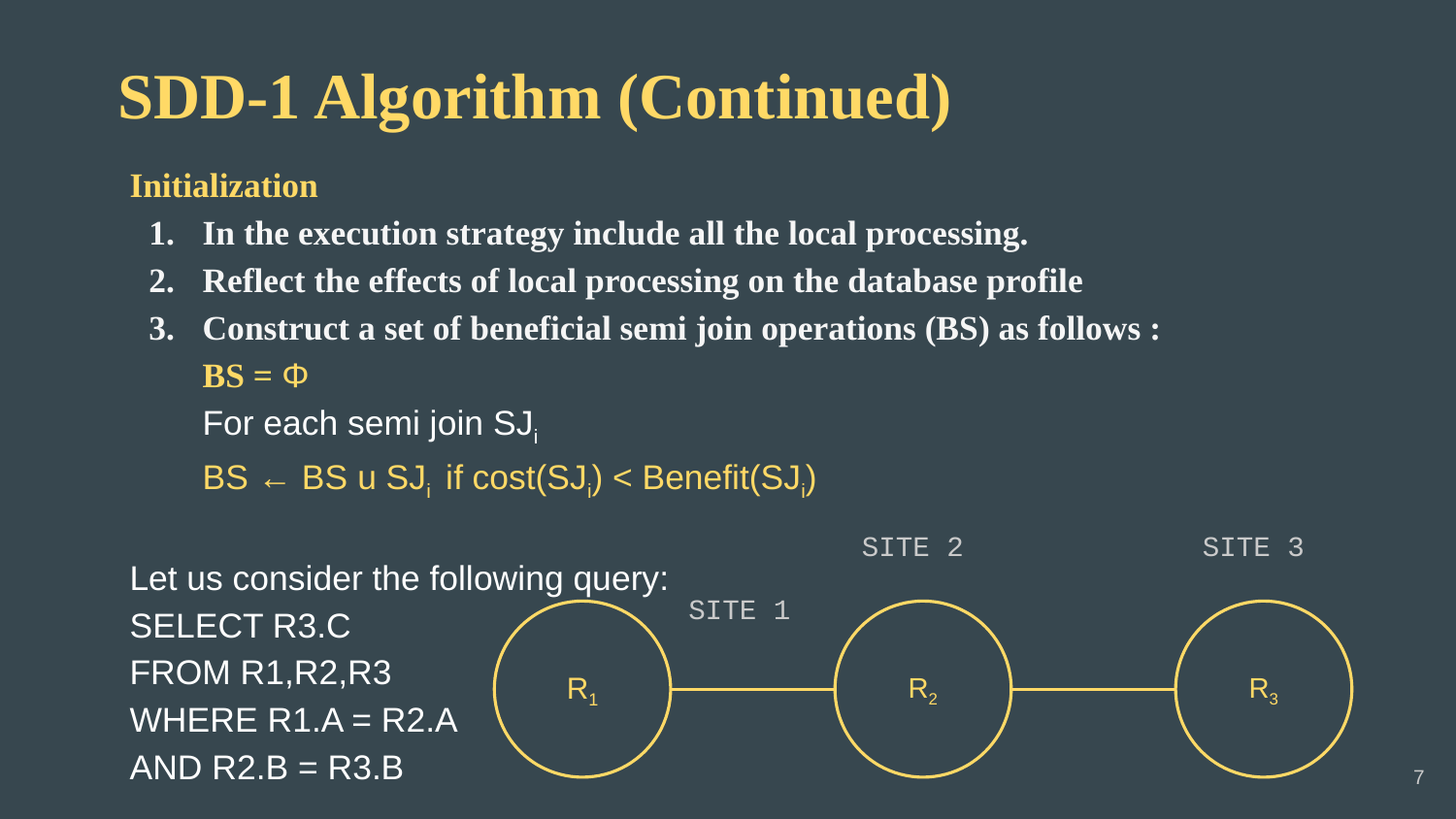

# SDD-1 Algorithm (Continued)
Initialization
In the execution strategy include all the local processing.
Reflect the effects of local processing on the database profile
Construct a set of beneficial semi join operations (BS) as follows :
BS = Φ
For each semi join SJi
BS ← BS u SJi  if cost(SJi) < Benefit(SJi)

Let us consider the following query:
SELECT R3.C
FROM R1,R2,R3
WHERE R1.A = R2.A
AND R2.B = R3.B

SITE 2
SITE 3
SITE 1
R1
R2
R3
7